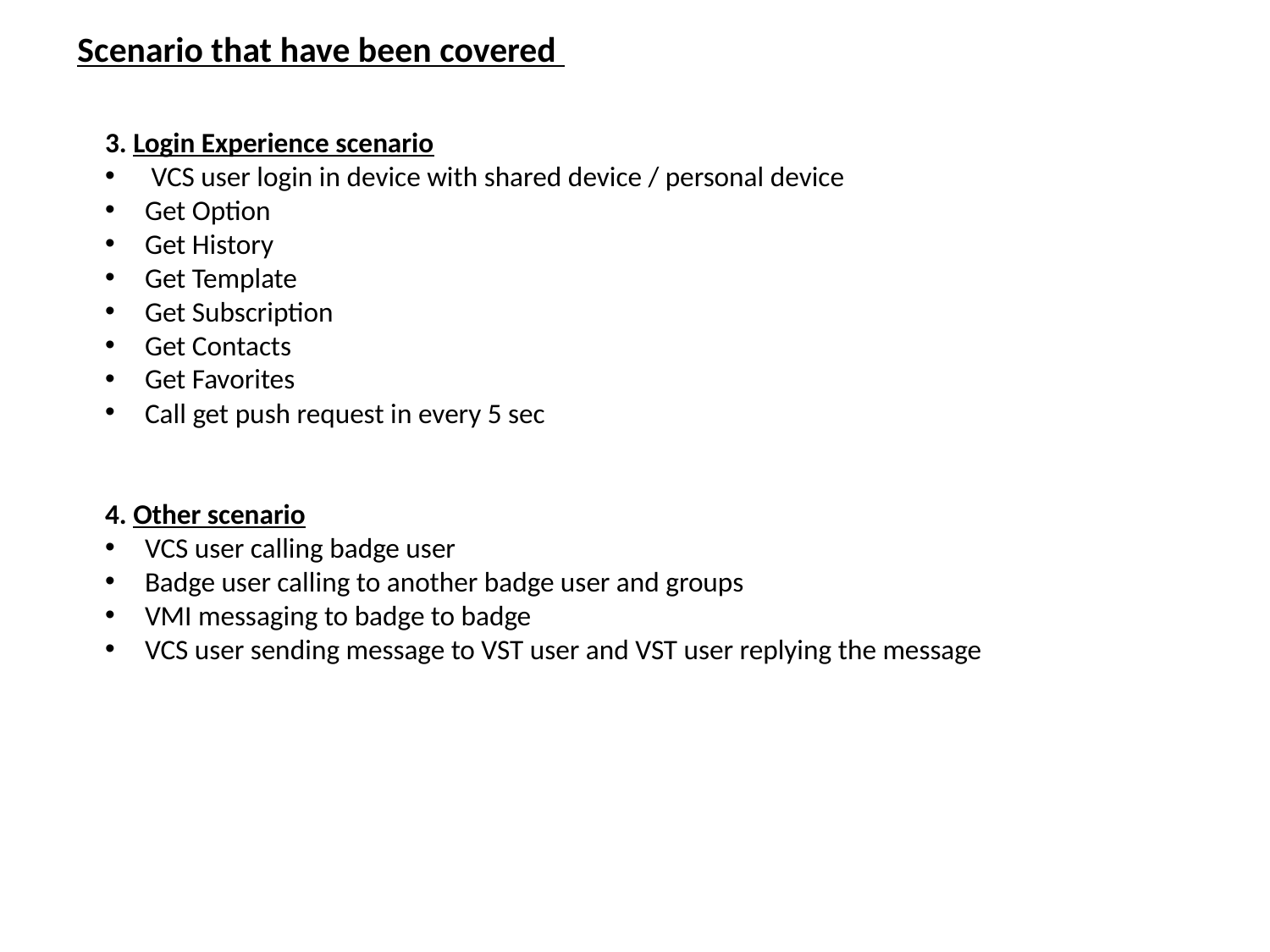

Scenario that have been covered

3. Login Experience scenario
 VCS user login in device with shared device / personal device
Get Option
Get History
Get Template
Get Subscription
Get Contacts
Get Favorites
Call get push request in every 5 sec

4. Other scenario
VCS user calling badge user
Badge user calling to another badge user and groups
VMI messaging to badge to badge
VCS user sending message to VST user and VST user replying the message